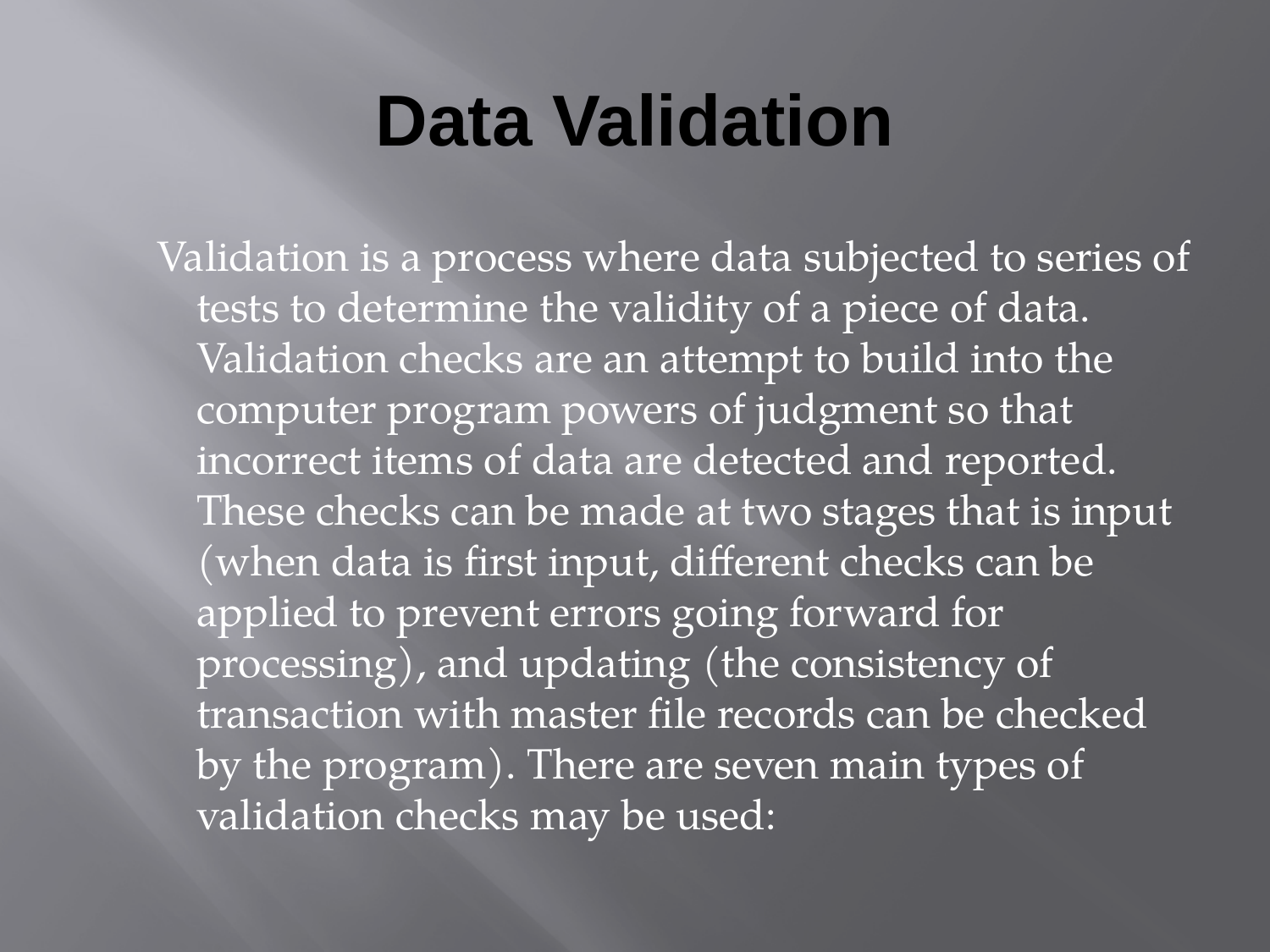

# Data Validation
Validation is a process where data subjected to series of tests to determine the validity of a piece of data. Validation checks are an attempt to build into the computer program powers of judgment so that incorrect items of data are detected and reported. These checks can be made at two stages that is input (when data is first input, different checks can be applied to prevent errors going forward for processing), and updating (the consistency of transaction with master file records can be checked by the program). There are seven main types of validation checks may be used: